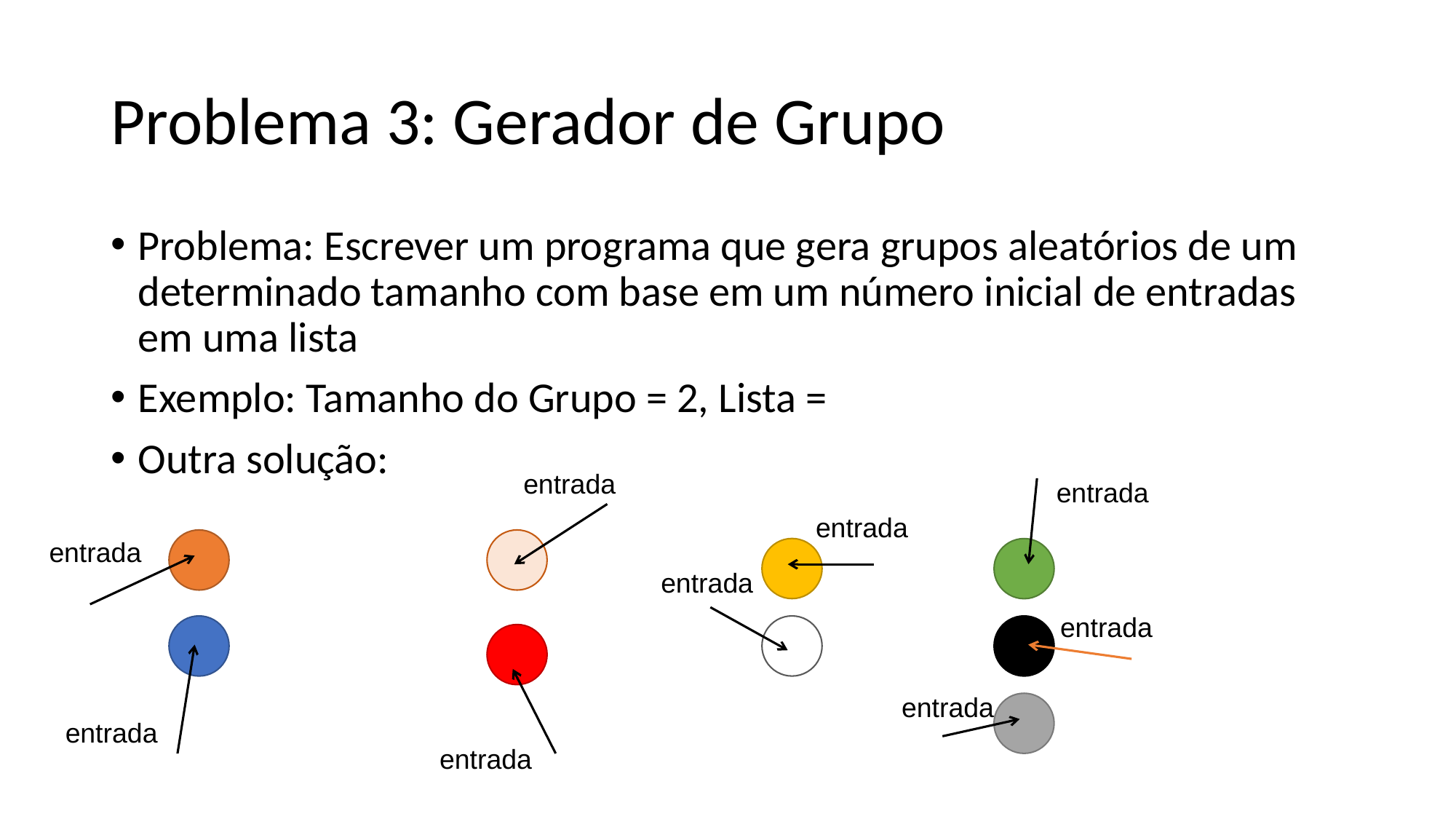

# Problema 3: Gerador de Grupo
Problema: Escrever um programa que gera grupos aleatórios de um determinado tamanho com base em um número inicial de entradas em uma lista
Exemplo: Tamanho do Grupo = 2, Lista =
Outra solução:

entrada
entrada
entrada
entrada

entrada
entrada

entrada

entrada
entrada